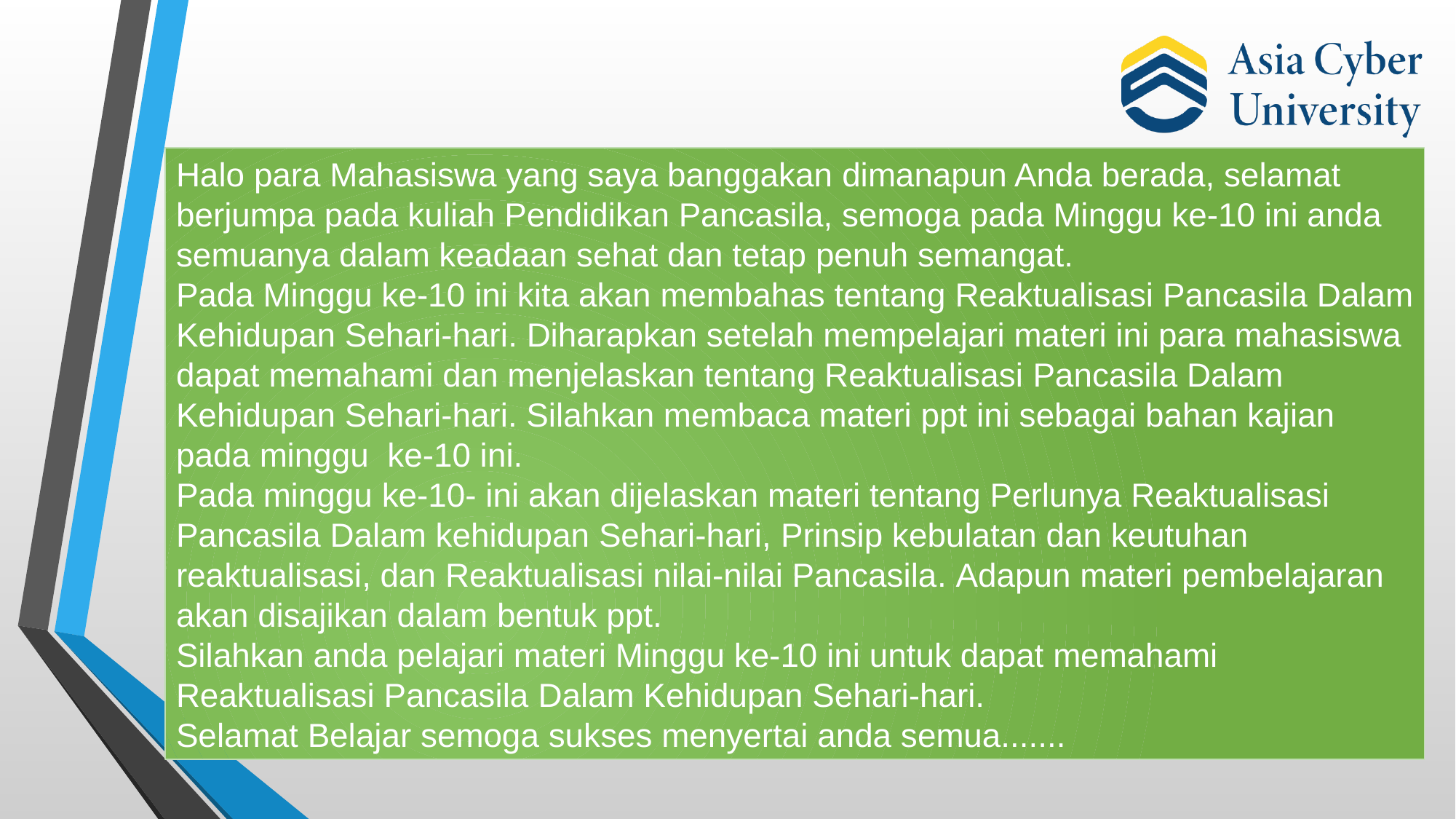

Halo para Mahasiswa yang saya banggakan dimanapun Anda berada, selamat berjumpa pada kuliah Pendidikan Pancasila, semoga pada Minggu ke-10 ini anda semuanya dalam keadaan sehat dan tetap penuh semangat.
Pada Minggu ke-10 ini kita akan membahas tentang Reaktualisasi Pancasila Dalam Kehidupan Sehari-hari. Diharapkan setelah mempelajari materi ini para mahasiswa dapat memahami dan menjelaskan tentang Reaktualisasi Pancasila Dalam Kehidupan Sehari-hari. Silahkan membaca materi ppt ini sebagai bahan kajian pada minggu  ke-10 ini.
Pada minggu ke-10- ini akan dijelaskan materi tentang Perlunya Reaktualisasi Pancasila Dalam kehidupan Sehari-hari, Prinsip kebulatan dan keutuhan reaktualisasi, dan Reaktualisasi nilai-nilai Pancasila. Adapun materi pembelajaran akan disajikan dalam bentuk ppt.
Silahkan anda pelajari materi Minggu ke-10 ini untuk dapat memahami Reaktualisasi Pancasila Dalam Kehidupan Sehari-hari.
Selamat Belajar semoga sukses menyertai anda semua.......